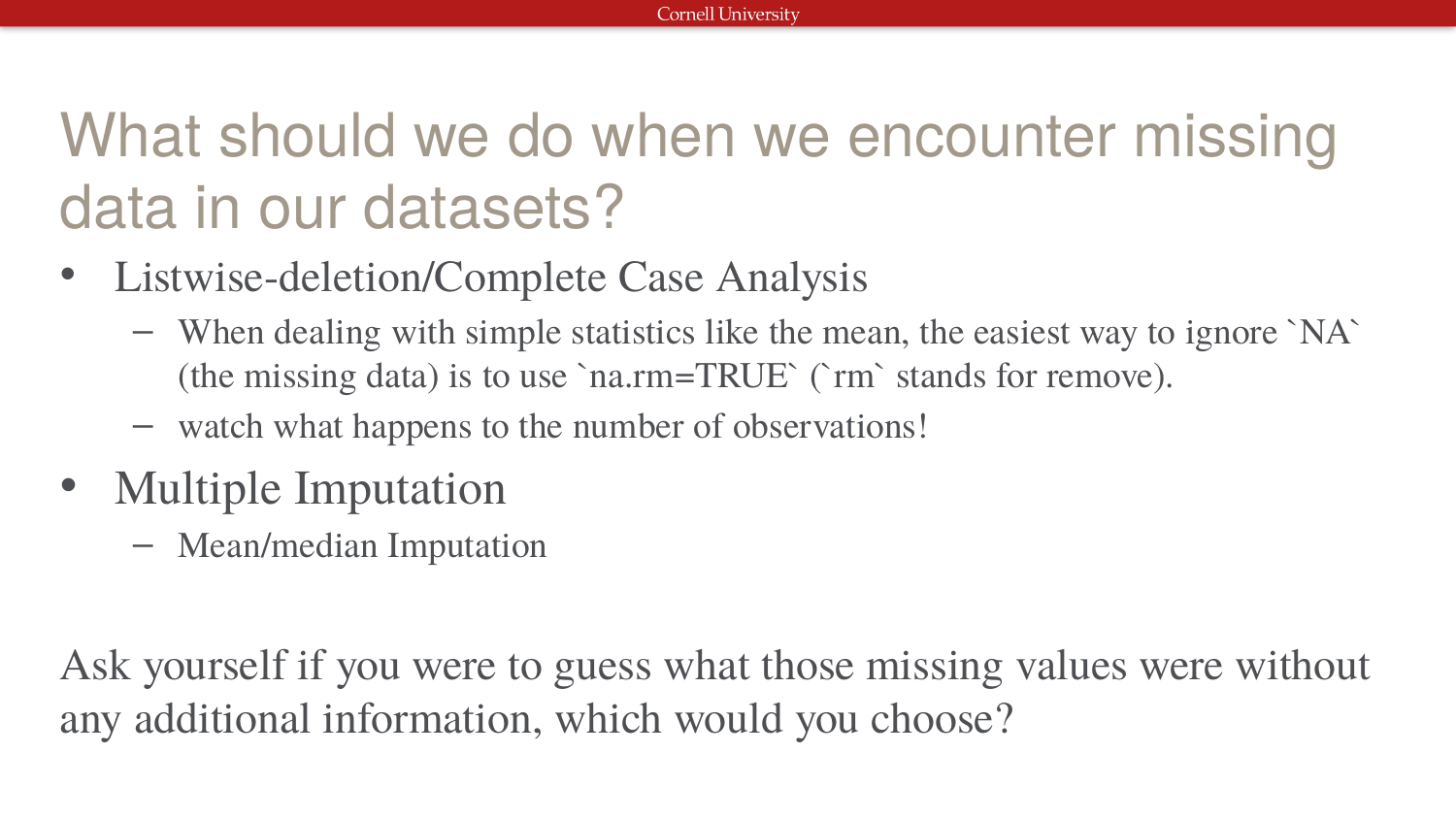

# What should we do when we encounter missing data in our datasets?
Listwise-deletion/Complete Case Analysis
When dealing with simple statistics like the mean, the easiest way to ignore `NA` (the missing data) is to use `na.rm=TRUE` (`rm` stands for remove).
watch what happens to the number of observations!
Multiple Imputation
Mean/median Imputation

Ask yourself if you were to guess what those missing values were without any additional information, which would you choose?